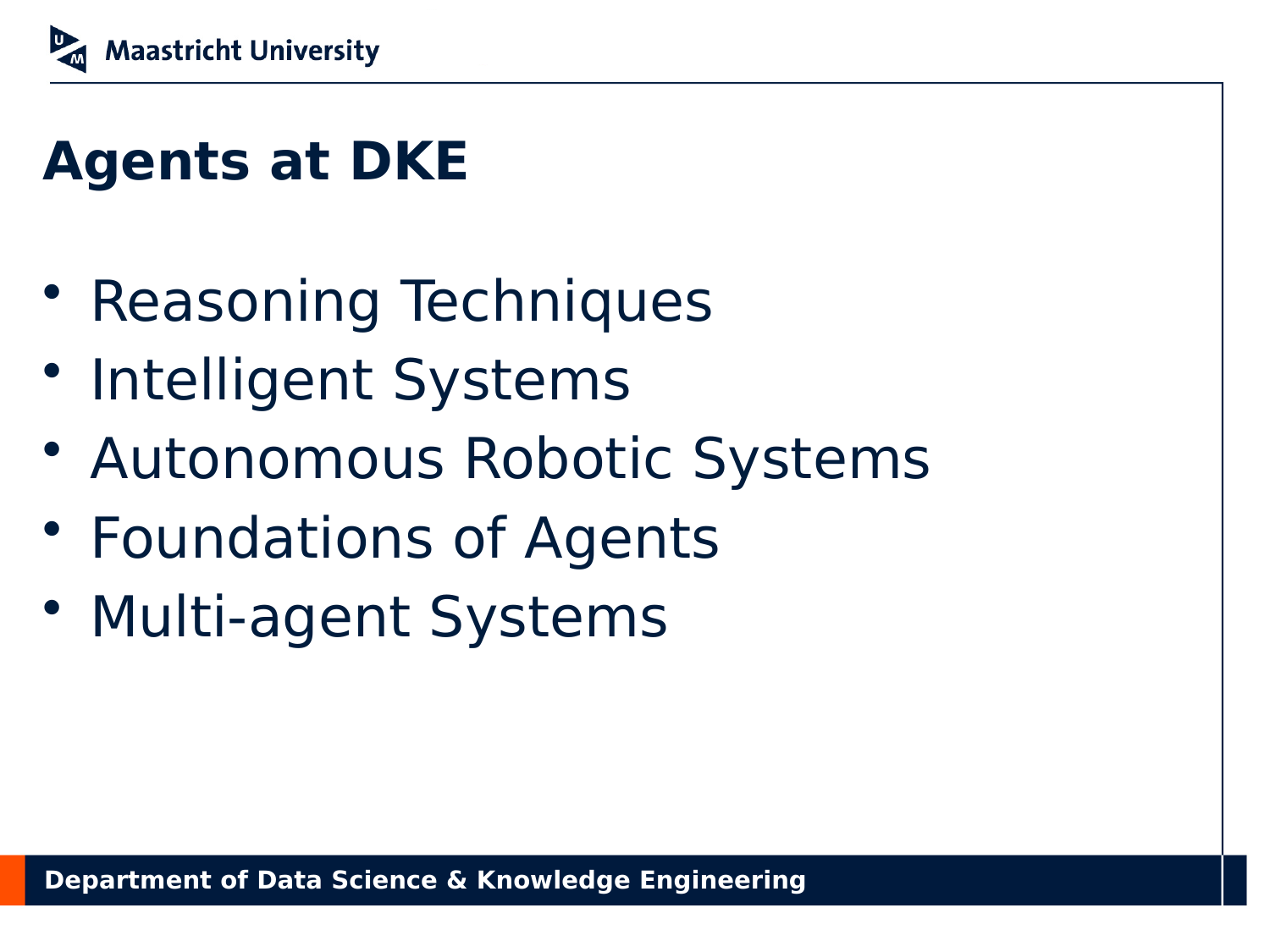

# Agents at DKE
Reasoning Techniques
Intelligent Systems
Autonomous Robotic Systems
Foundations of Agents
Multi-agent Systems